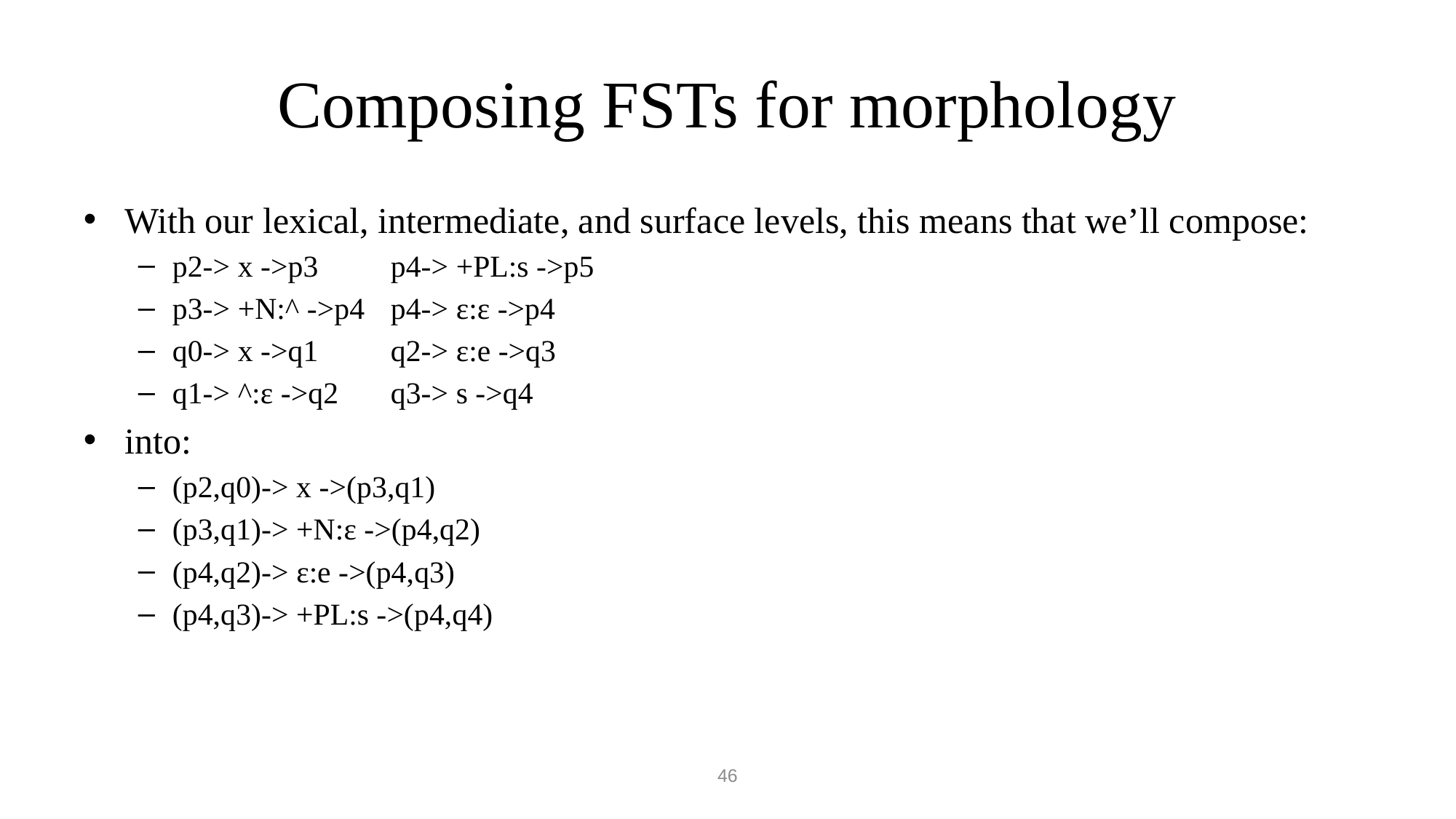

# Composing FSTs for morphology
With our lexical, intermediate, and surface levels, this means that we’ll compose:
p2-> x ->p3 	p4-> +PL:s ->p5
p3-> +N:^ ->p4 	p4-> ε:ε ->p4
q0-> x ->q1 	q2-> ε:e ->q3
q1-> ^:ε ->q2 	q3-> s ->q4
into:
(p2,q0)-> x ->(p3,q1)
(p3,q1)-> +N:ε ->(p4,q2)
(p4,q2)-> ε:e ->(p4,q3)
(p4,q3)-> +PL:s ->(p4,q4)
46